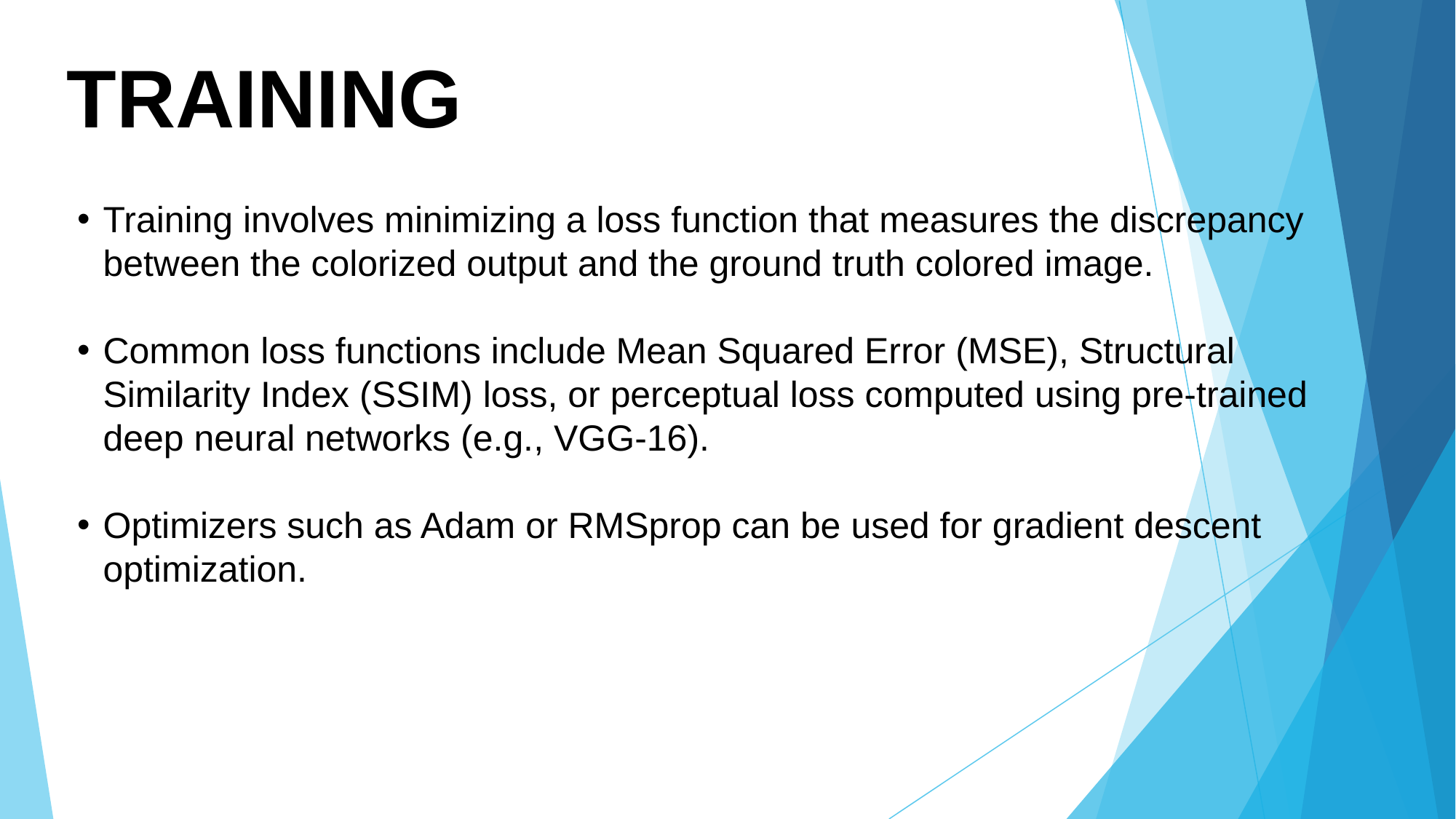

# TRAINING
Training involves minimizing a loss function that measures the discrepancy between the colorized output and the ground truth colored image.

Common loss functions include Mean Squared Error (MSE), Structural Similarity Index (SSIM) loss, or perceptual loss computed using pre-trained deep neural networks (e.g., VGG-16).

Optimizers such as Adam or RMSprop can be used for gradient descent optimization.